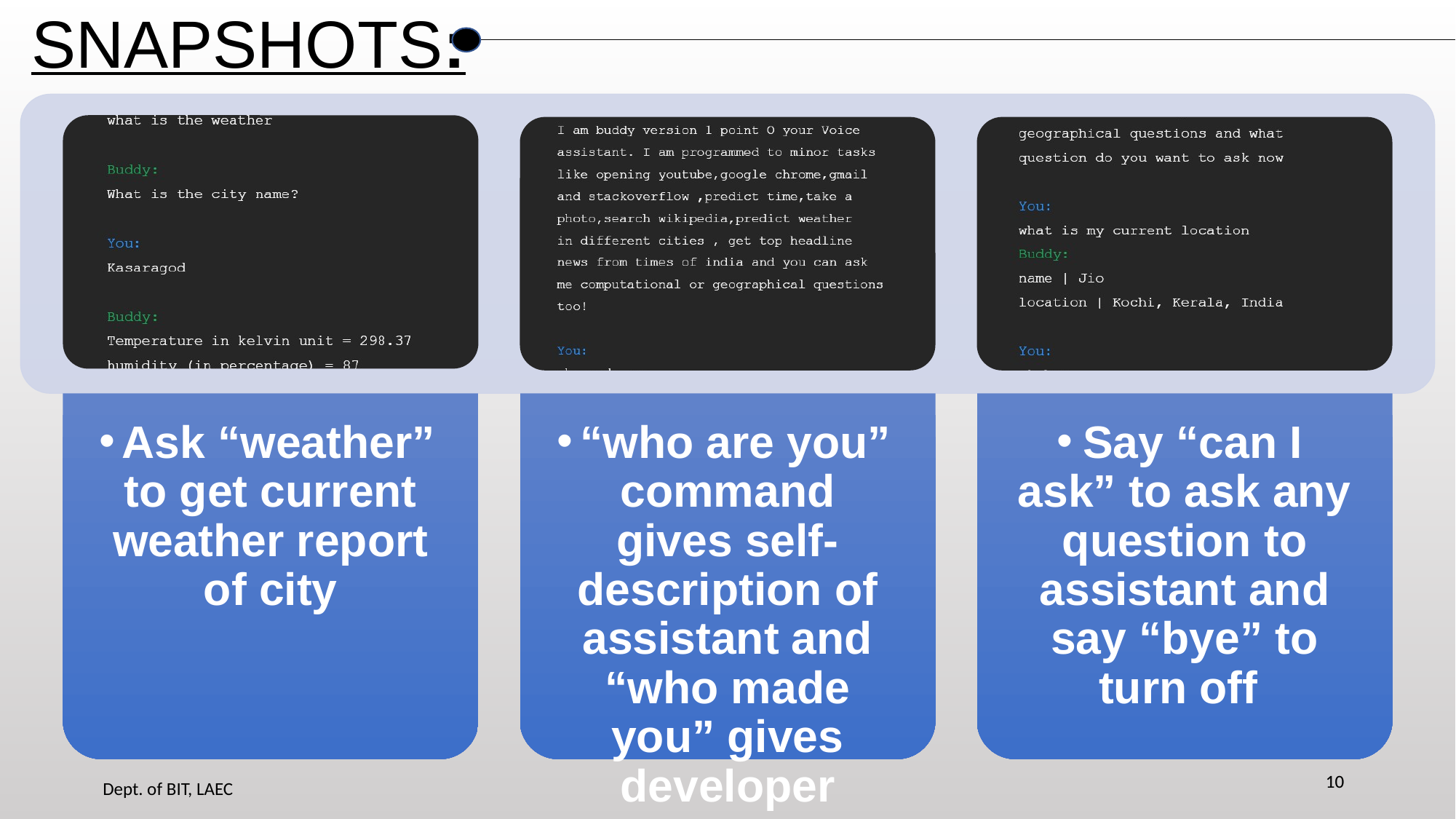

# SNAPSHOTS:

Ask “weather” to get current weather report of city
“who are you” command gives self-description of assistant and “who made you” gives developer name
Say “can I ask” to ask any question to assistant and say “bye” to turn off
10
10

Dept. of BIT, LAEC